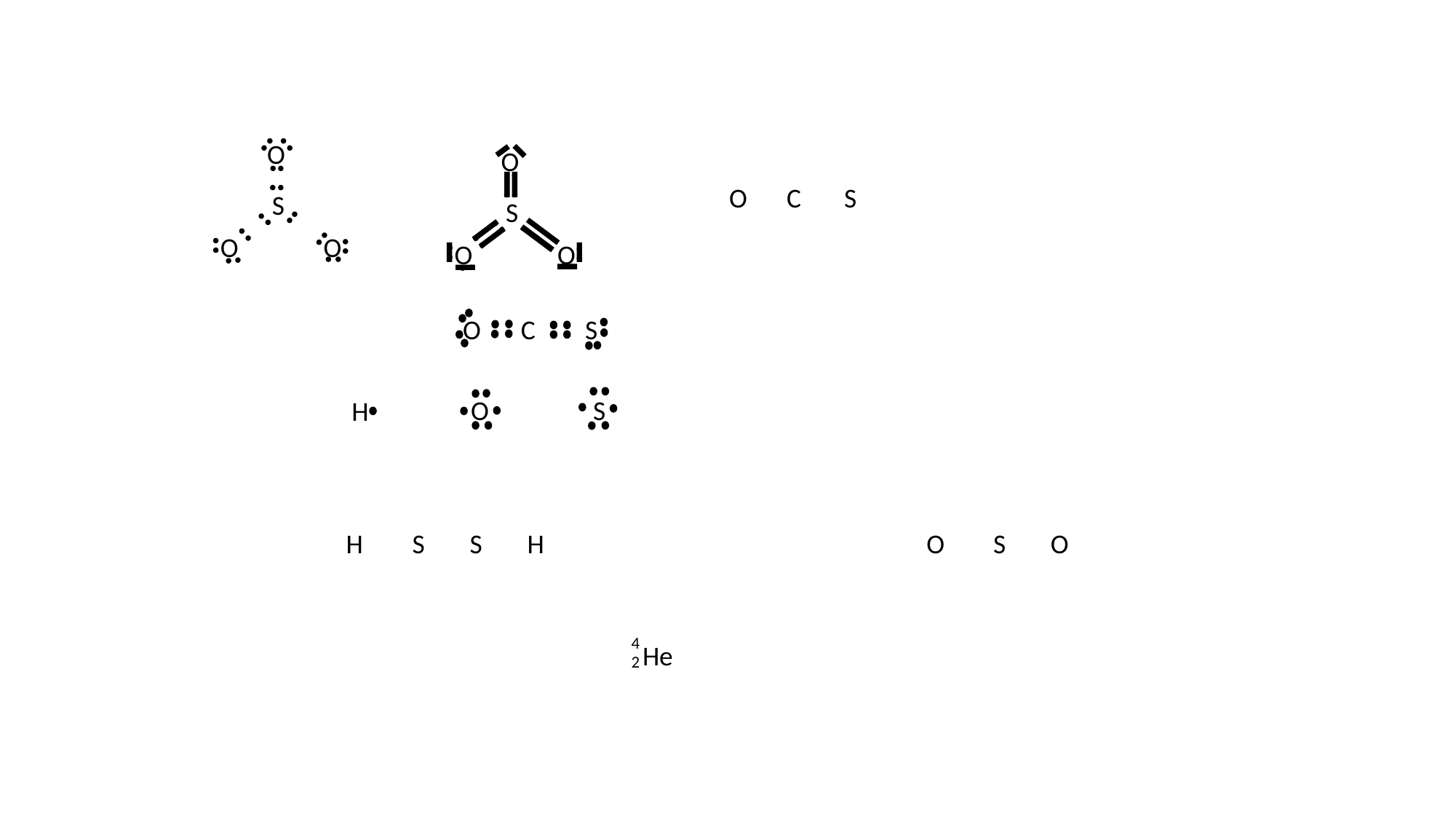

O

O

C
S
O

S

S

O
O

O
O

O
S
C

O
S
H

H
O
S
O
H
S
S
4
He
2